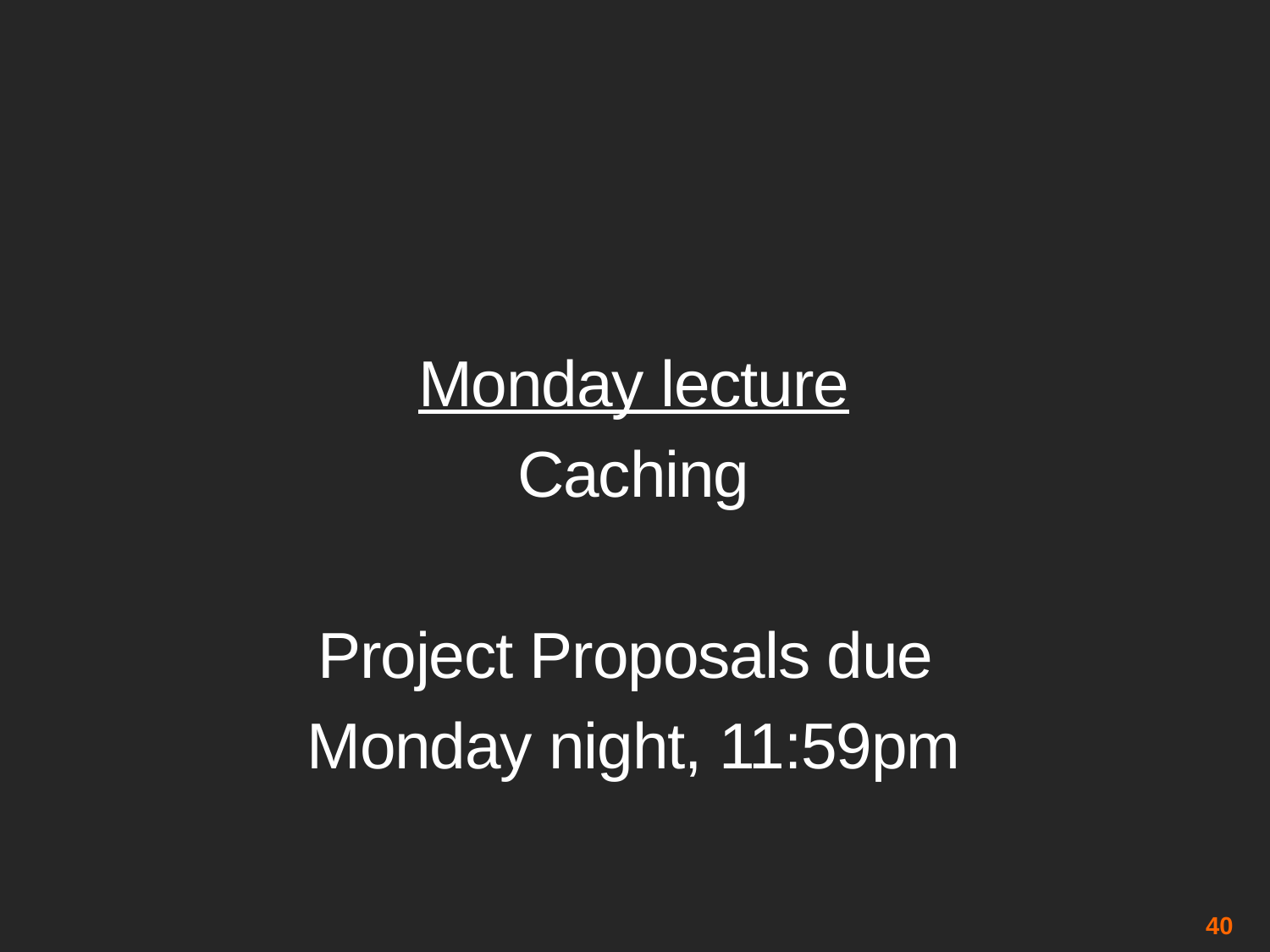

Monday lecture
Caching

Project Proposals due
Monday night, 11:59pm

40